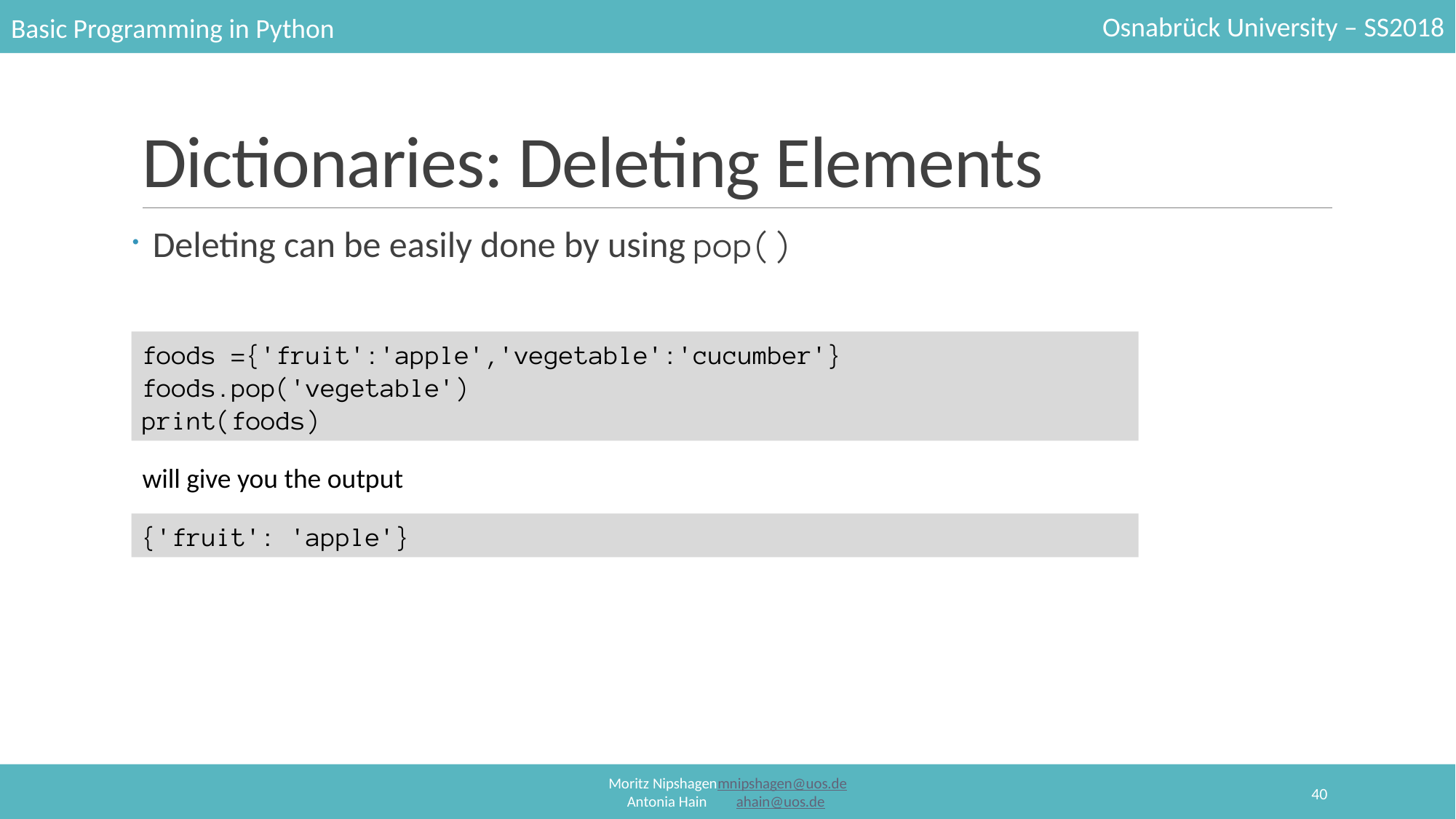

# Dictionaries: Deleting Elements
Deleting can be easily done by using pop()

foods ={'fruit':'apple','vegetable':'cucumber'}
foods.pop('vegetable')
print(foods)
will give you the output
{'fruit': 'apple'}
40